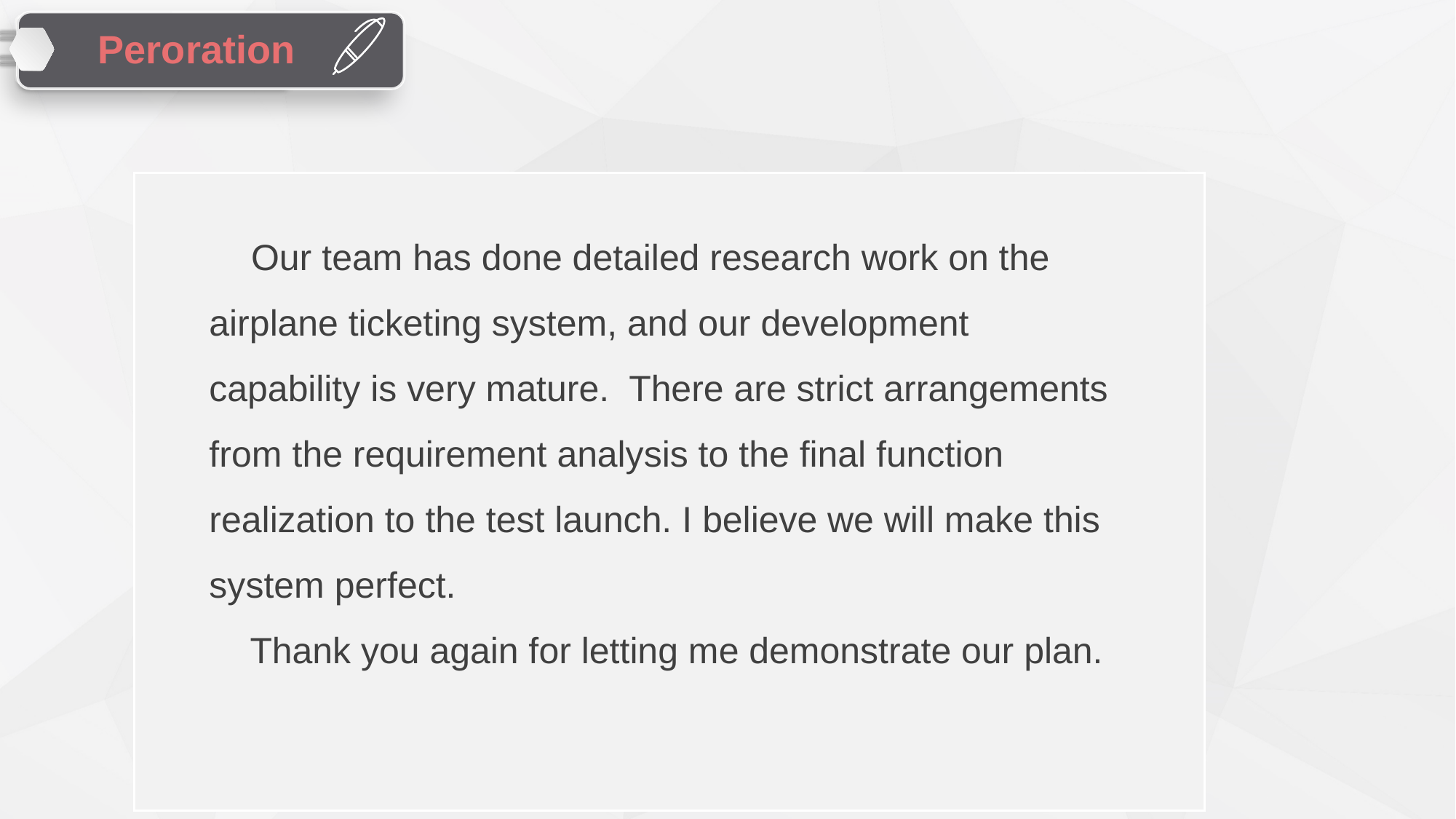

Peroration

     Our team has done detailed research work on the airplane ticketing system, and our development capability is very mature.  There are strict arrangements from the requirement analysis to the final function realization to the test launch. I believe we will make this system perfect.
    Thank you again for letting me demonstrate our plan.